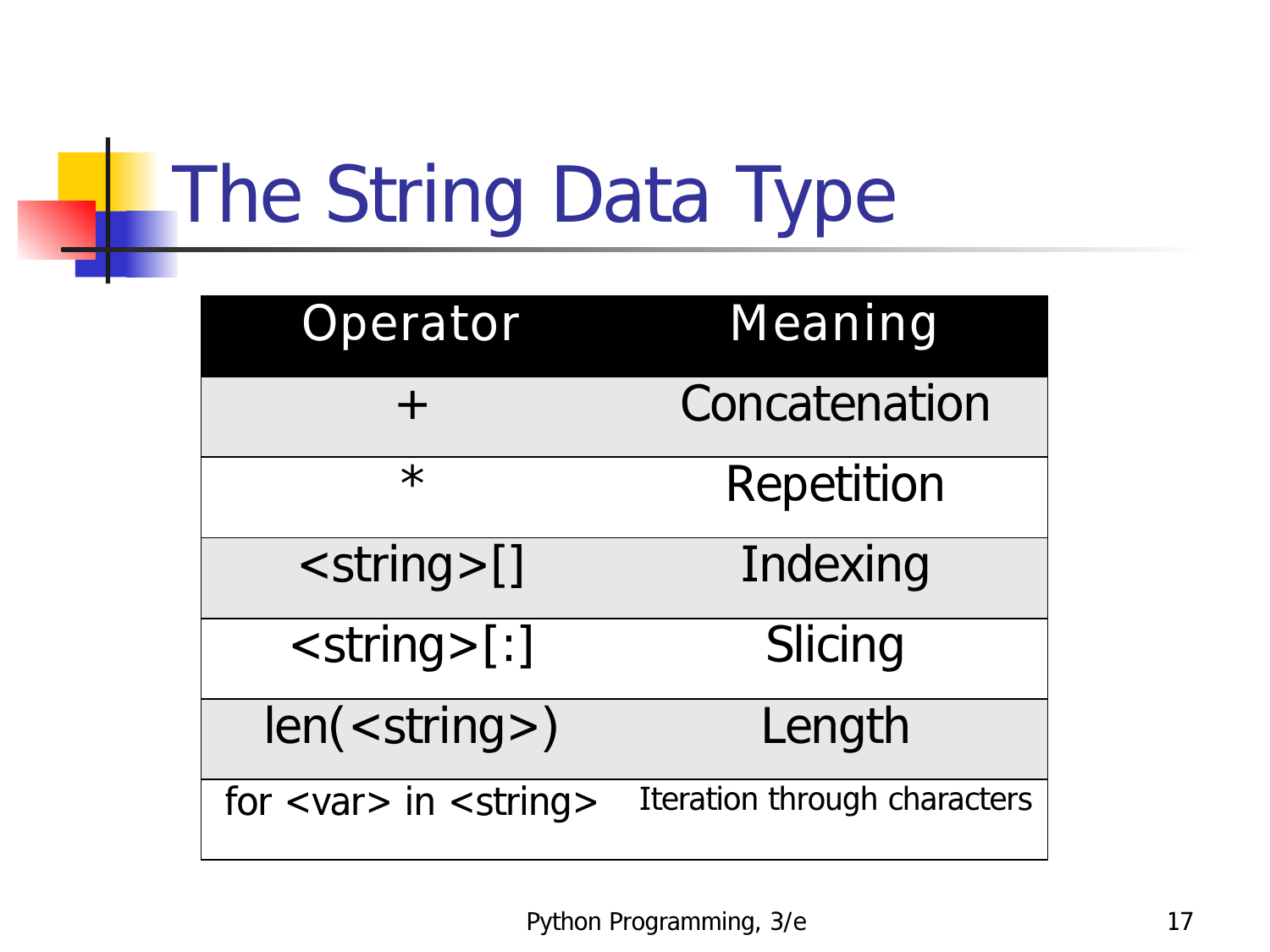

# The String Data Type
| Operator | Meaning |
| --- | --- |
| + | Concatenation |
| \* | Repetition |
| <string>[] | Indexing |
| <string>[:] | Slicing |
| len(<string>) | Length |
| for <var> in <string> | Iteration through characters |
Python Programming, 3/e
17